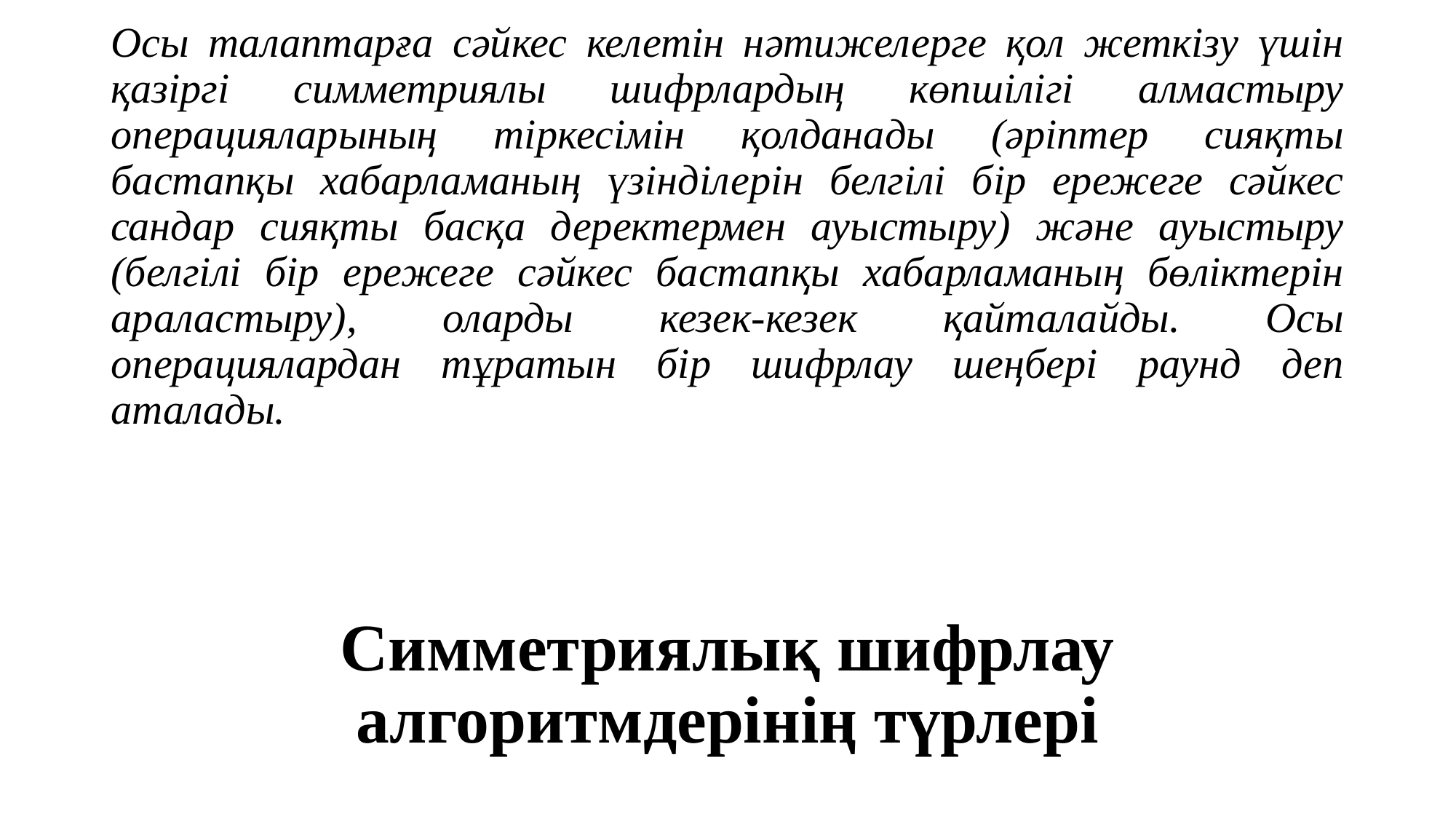

Осы талаптарға сәйкес келетін нәтижелерге қол жеткізу үшін қазіргі симметриялы шифрлардың көпшілігі алмастыру операцияларының тіркесімін қолданады (әріптер сияқты бастапқы хабарламаның үзінділерін белгілі бір ережеге сәйкес сандар сияқты басқа деректермен ауыстыру) және ауыстыру (белгілі бір ережеге сәйкес бастапқы хабарламаның бөліктерін араластыру), оларды кезек-кезек қайталайды. Осы операциялардан тұратын бір шифрлау шеңбері раунд деп аталады.
# Симметриялық шифрлау алгоритмдерінің түрлері